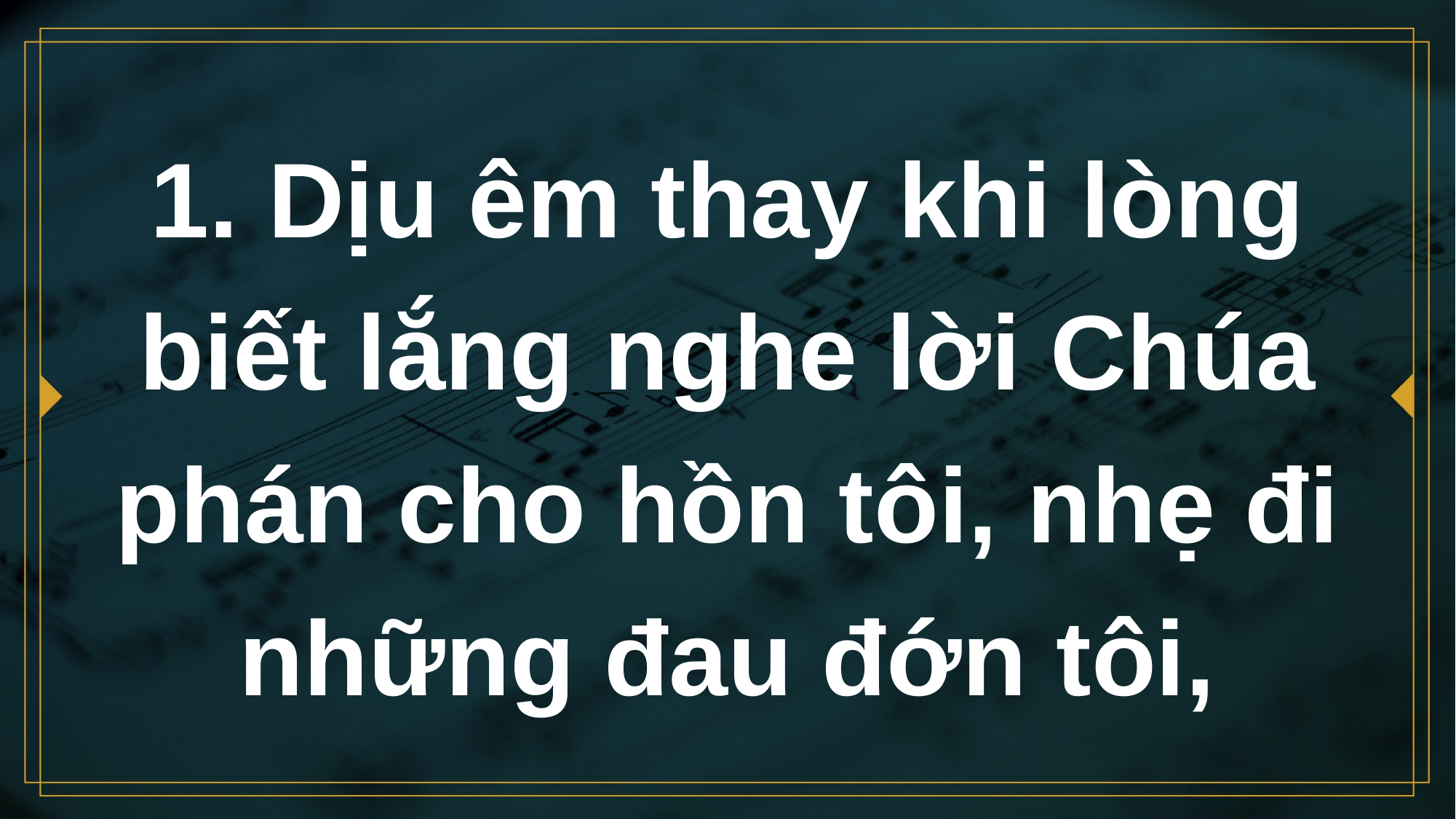

# 1. Dịu êm thay khi lòng biết lắng nghe lời Chúa phán cho hồn tôi, nhẹ đi những đau đớn tôi,